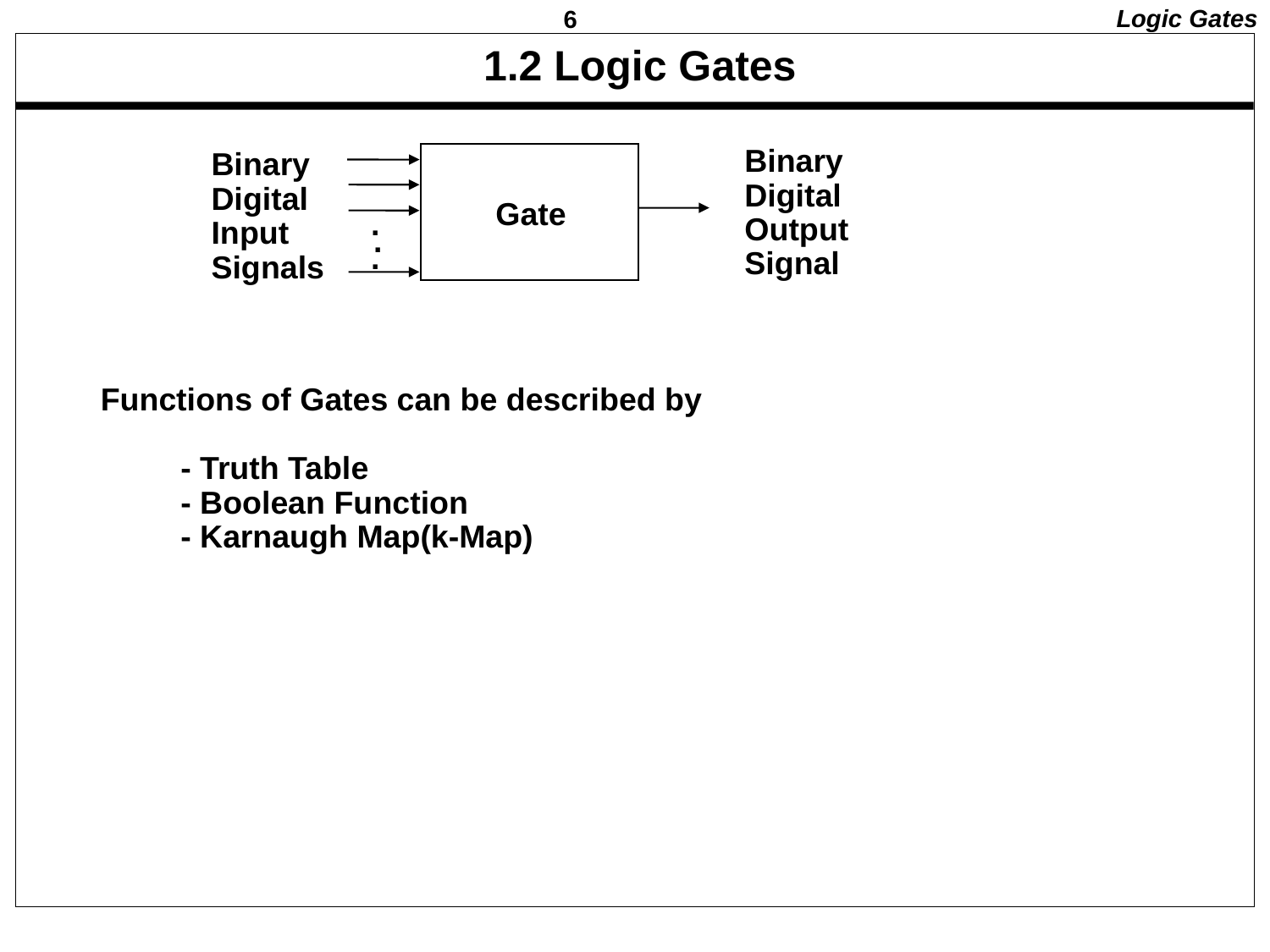

Logic Gates
# 1.2 Logic Gates
Binary
Digital
Output
Signal
Binary
Digital
Input
Signals

Gate
.
.

    .

Functions of Gates can be described by

         - Truth Table
         - Boolean Function
         - Karnaugh Map(k-Map)